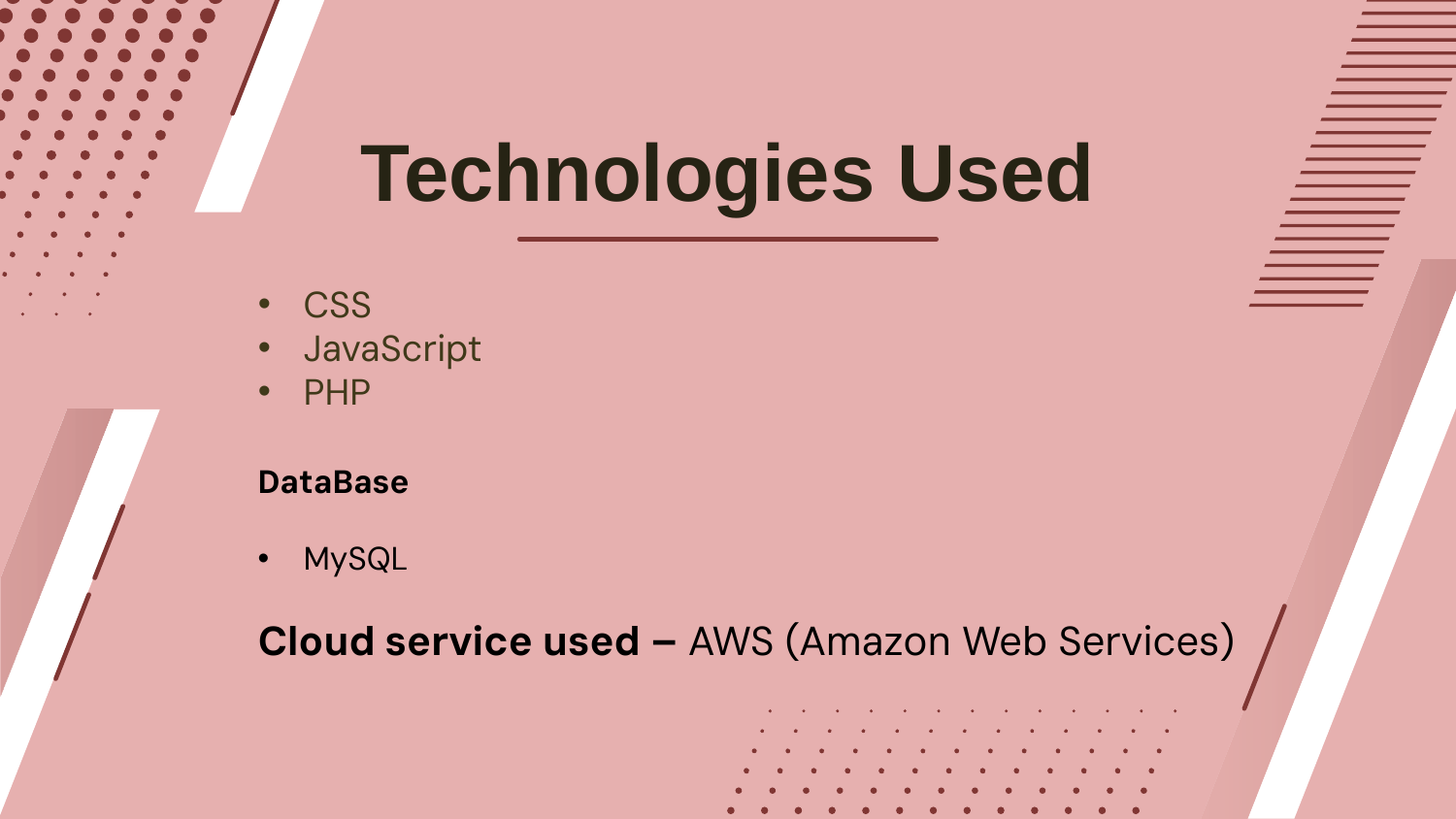

# Technologies Used

CSS
JavaScript
PHP

DataBase

MySQL

Cloud service used – AWS (Amazon Web Services)